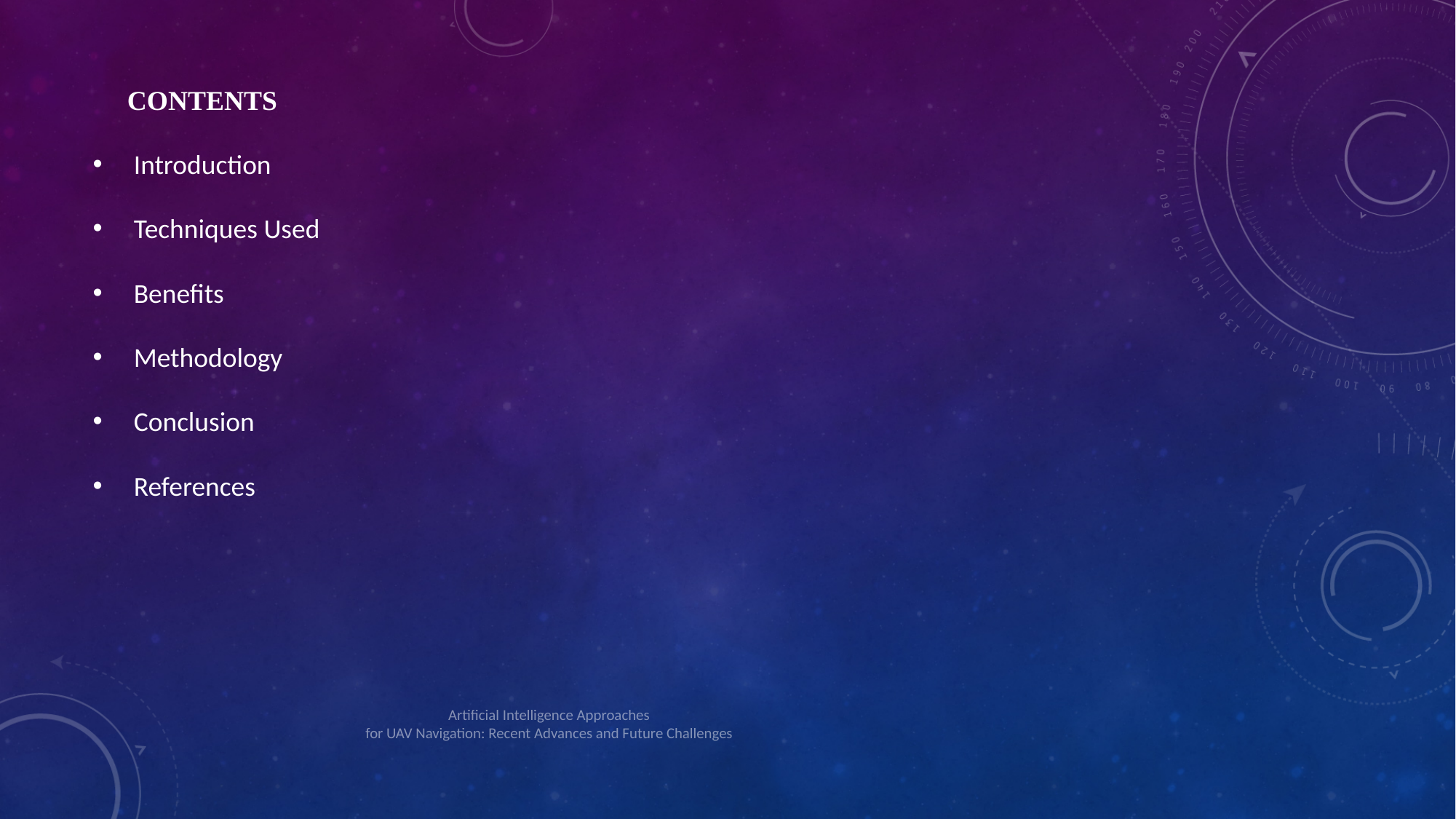

CONTENTS
Introduction
Techniques Used
Benefits
Methodology
Conclusion
References
Artificial Intelligence Approaches
for UAV Navigation: Recent Advances and Future Challenges
2